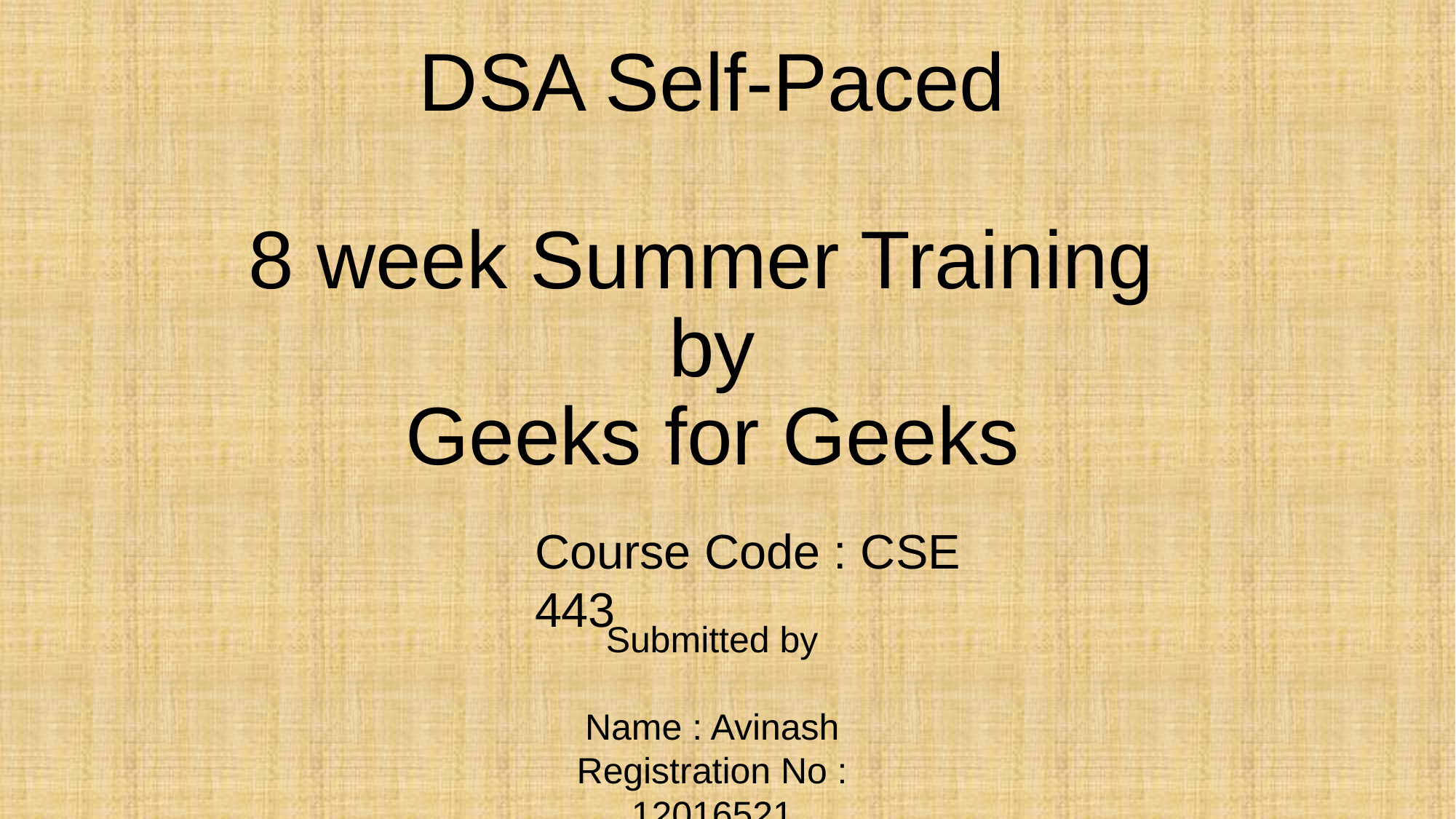

# DSA Self-Paced 8 week Summer Training by Geeks for Geeks
Course Code : CSE 443
Submitted by

Name : Avinash
Registration No : 12016521